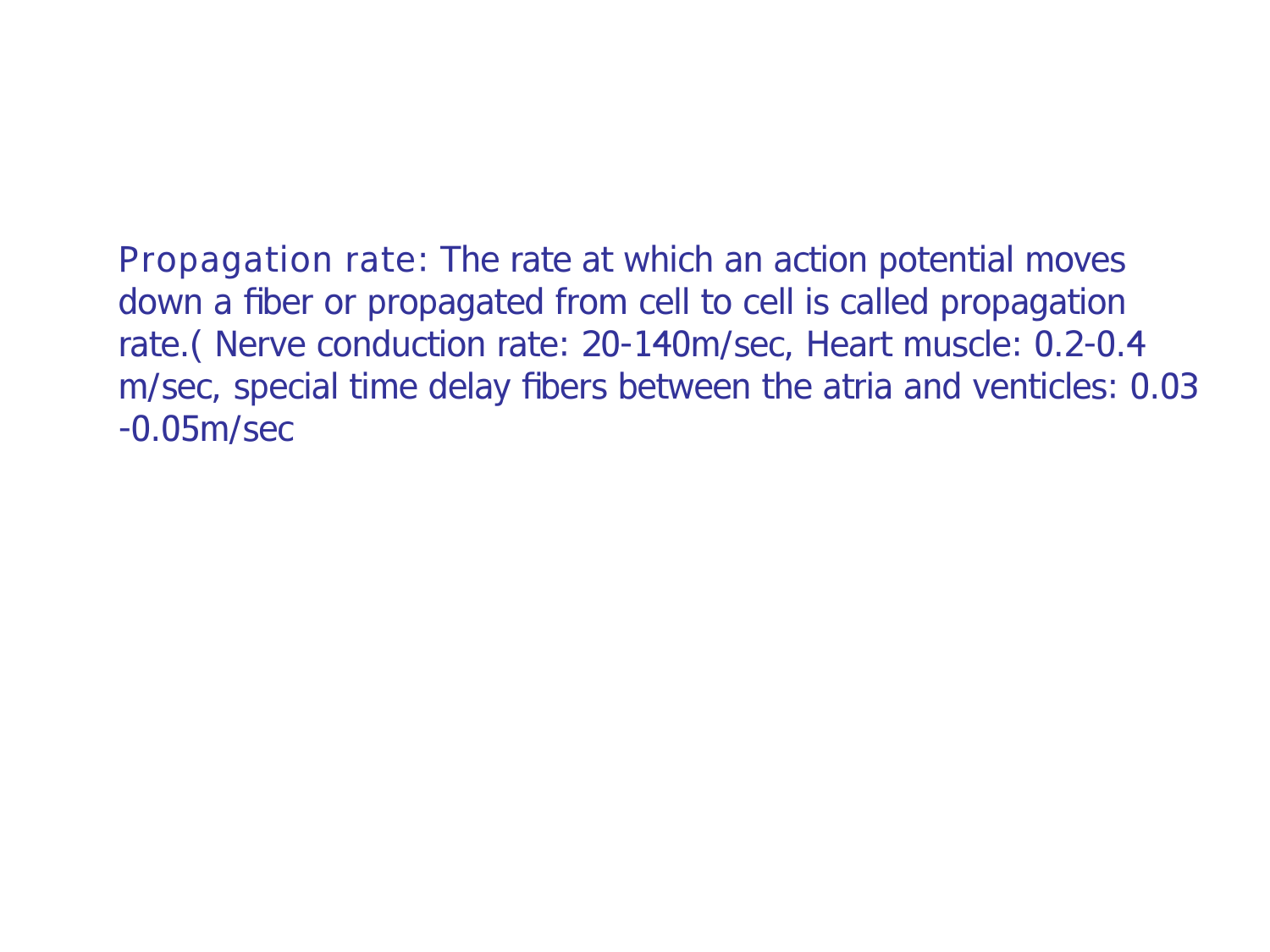

# Propagation rate: The rate at which an action potential moves down a fiber or propagated from cell to cell is called propagation rate.( Nerve conduction rate: 20-140m/sec, Heart muscle: 0.2-0.4 m/sec, special time delay fibers between the atria and venticles: 0.03 -0.05m/sec